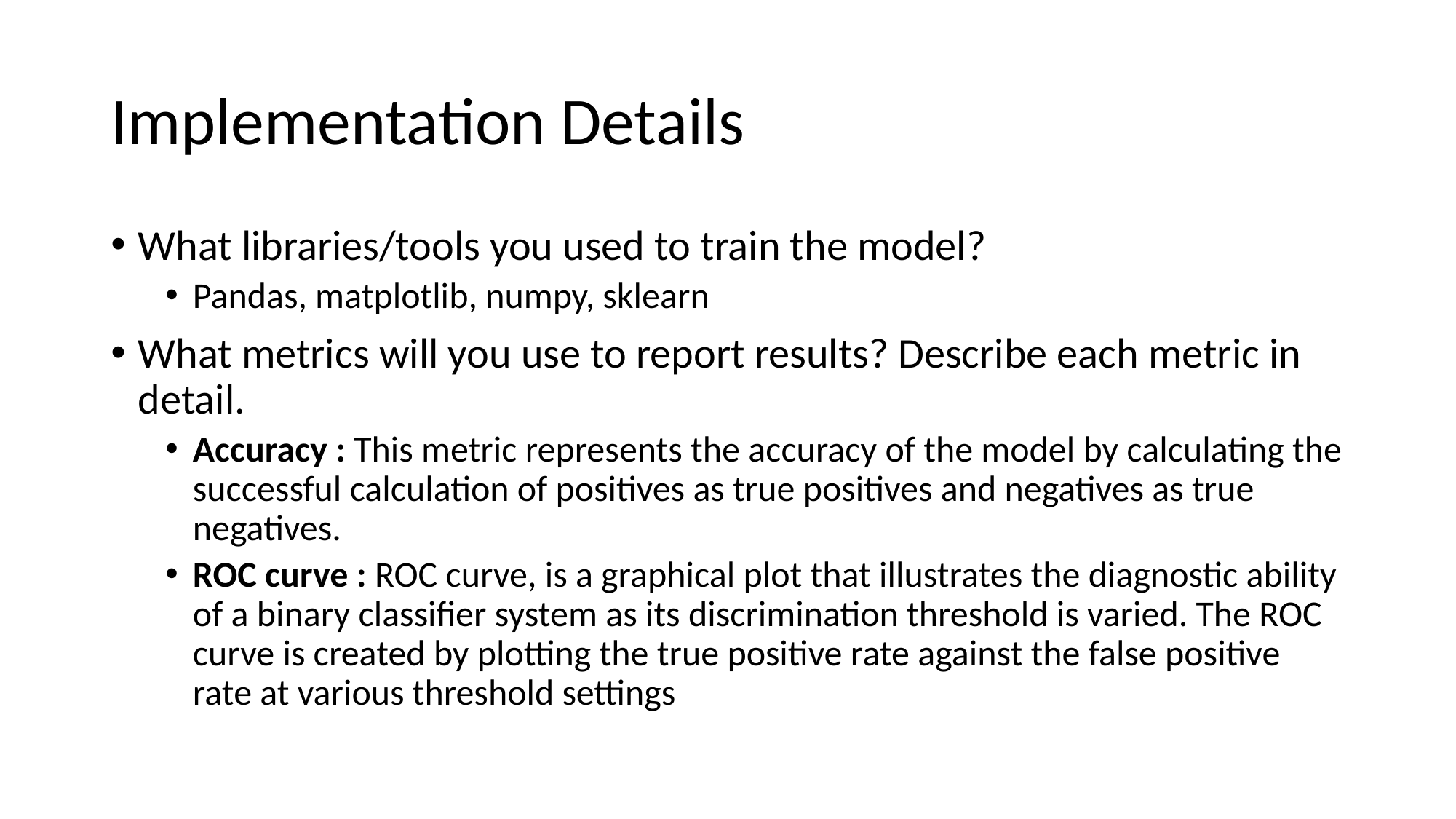

# Implementation Details
What libraries/tools you used to train the model?
Pandas, matplotlib, numpy, sklearn
What metrics will you use to report results? Describe each metric in detail.
Accuracy : This metric represents the accuracy of the model by calculating the successful calculation of positives as true positives and negatives as true negatives.
ROC curve : ROC curve, is a graphical plot that illustrates the diagnostic ability of a binary classifier system as its discrimination threshold is varied. The ROC curve is created by plotting the true positive rate against the false positive rate at various threshold settings